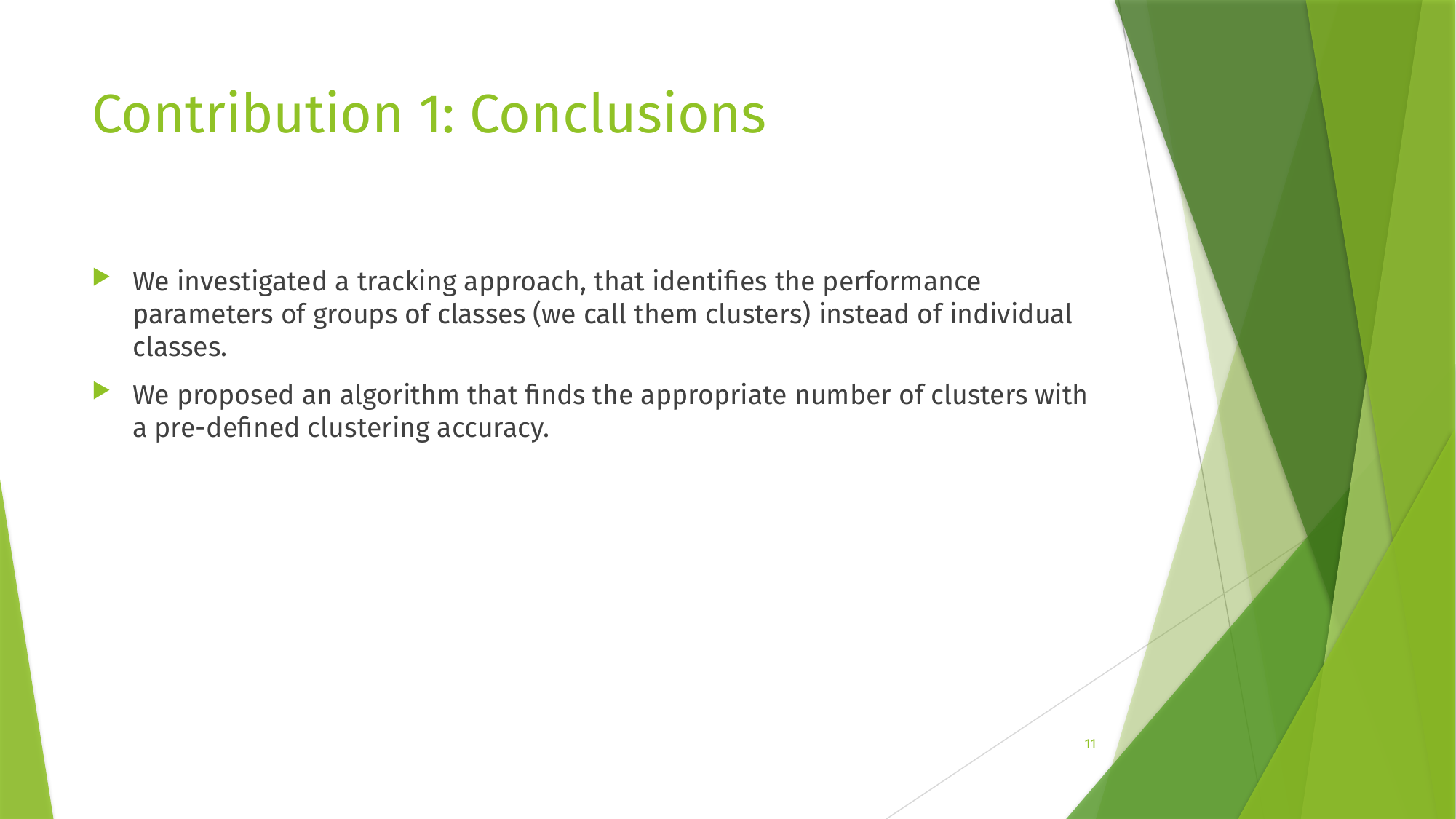

# Contribution 1: Conclusions
We investigated a tracking approach, that identifies the performance parameters of groups of classes (we call them clusters) instead of individual classes.
We proposed an algorithm that finds the appropriate number of clusters with a pre-defined clustering accuracy.

11